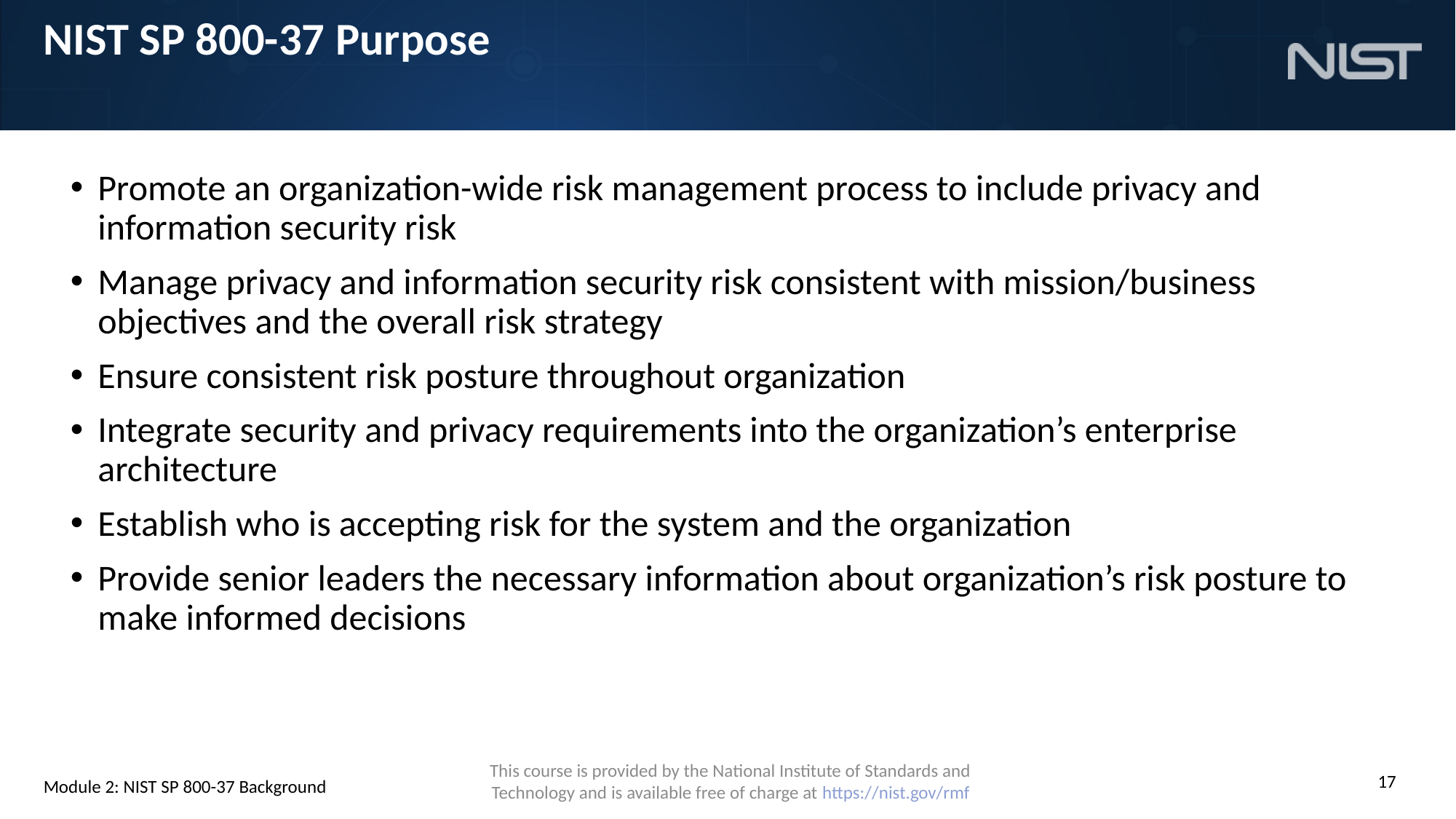

# NIST SP 800-37 Purpose
Promote an organization-wide risk management process to include privacy and information security risk
Manage privacy and information security risk consistent with mission/business objectives and the overall risk strategy
Ensure consistent risk posture throughout organization
Integrate security and privacy requirements into the organization’s enterprise architecture
Establish who is accepting risk for the system and the organization
Provide senior leaders the necessary information about organization’s risk posture to make informed decisions
Module 2: NIST SP 800-37 Background
17